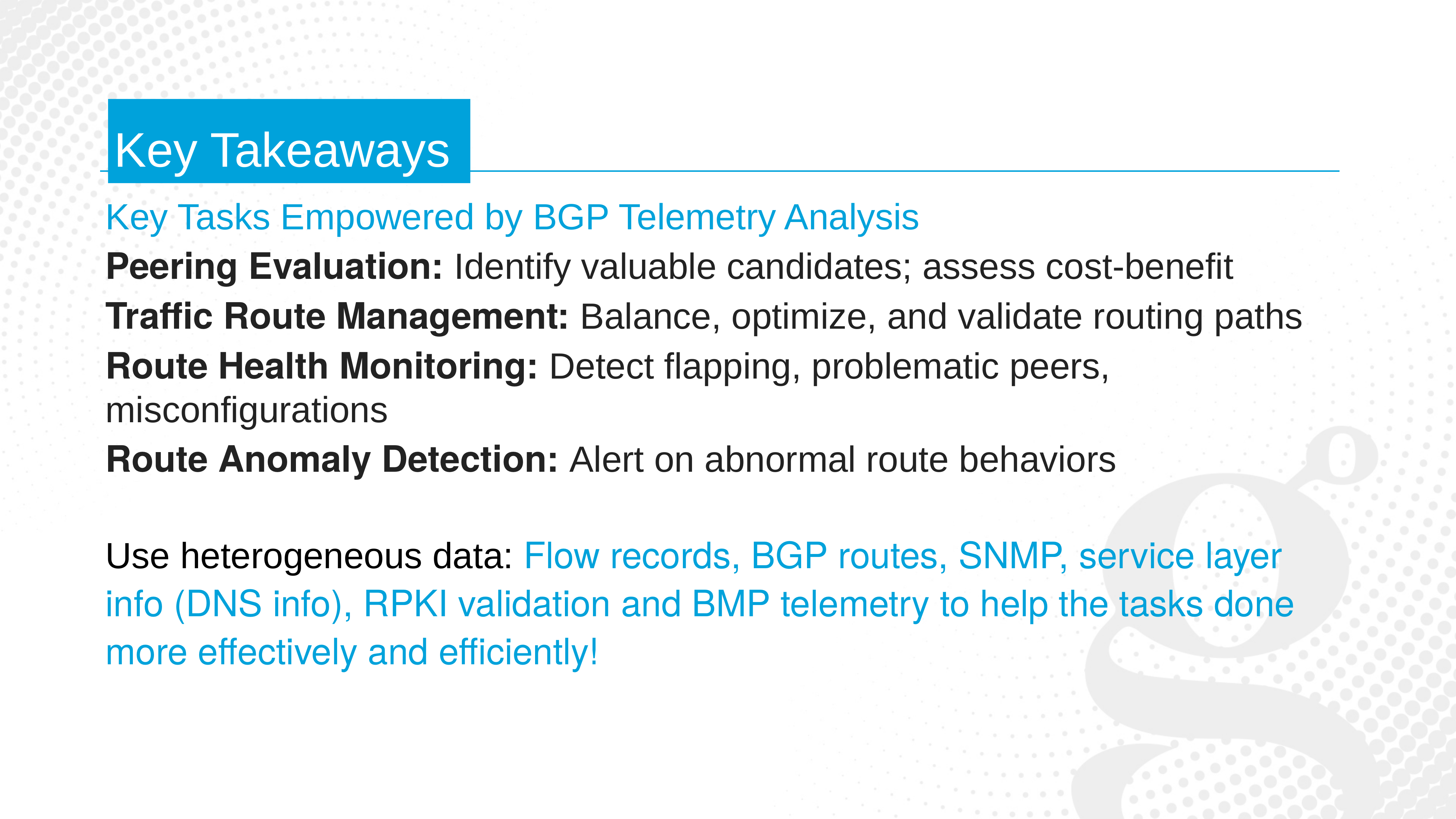

Key Takeaways
Key Tasks Empowered by BGP Telemetry Analysis
Peering Evaluation: Identify valuable candidates; assess cost-benefit
Traffic Route Management: Balance, optimize, and validate routing paths
Route Health Monitoring: Detect flapping, problematic peers, misconfigurations
Route Anomaly Detection: Alert on abnormal route behaviors
Use heterogeneous data: Flow records, BGP routes, SNMP, service layer info (DNS info), RPKI validation and BMP telemetry to help the tasks done more effectively and efficiently!